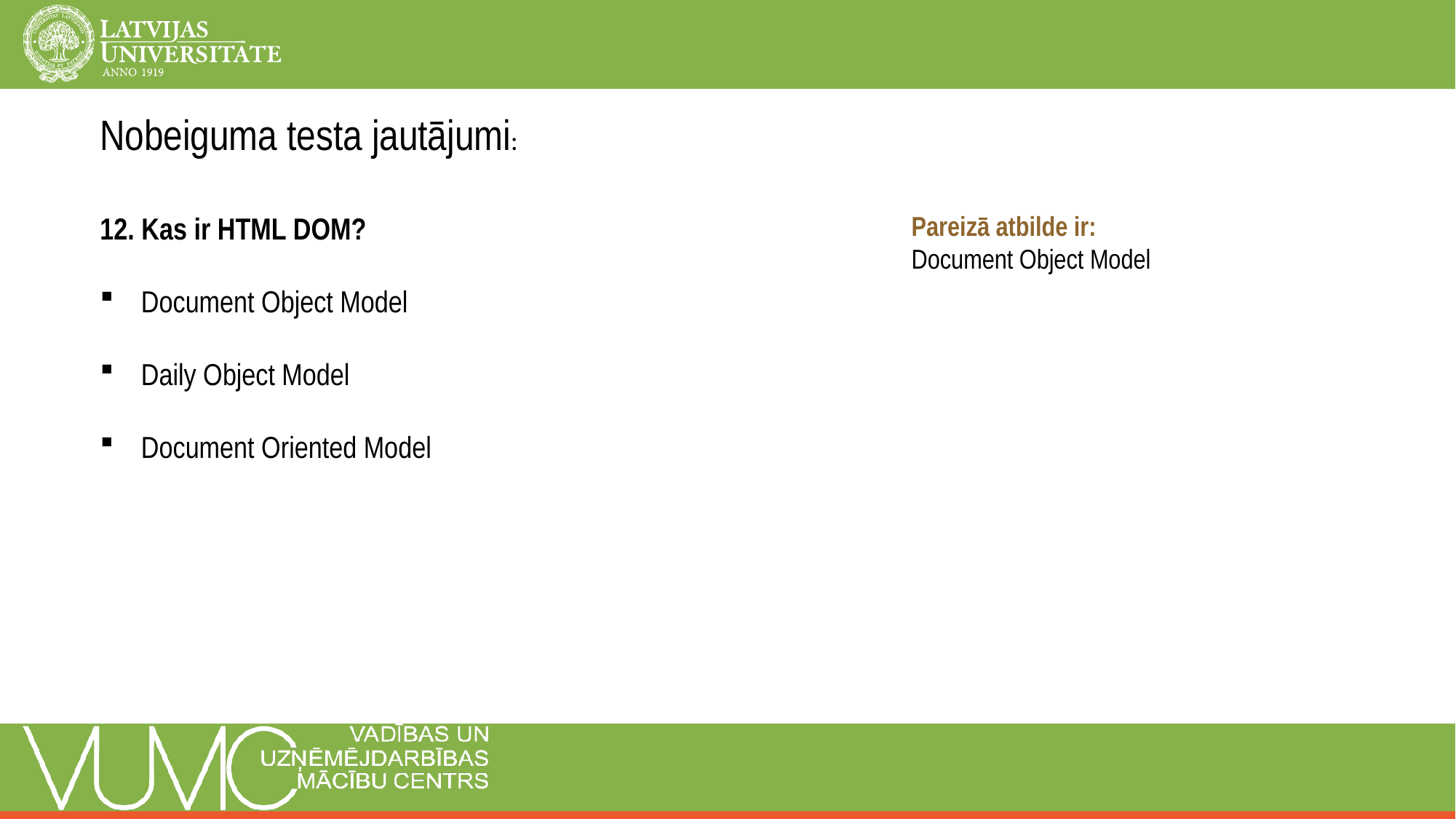

Nobeiguma testa jautājumi:
12. Kas ir HTML DOM?

Document Object Model

Daily Object Model

Document Oriented Model
Pareizā atbilde ir:
Document Object Model